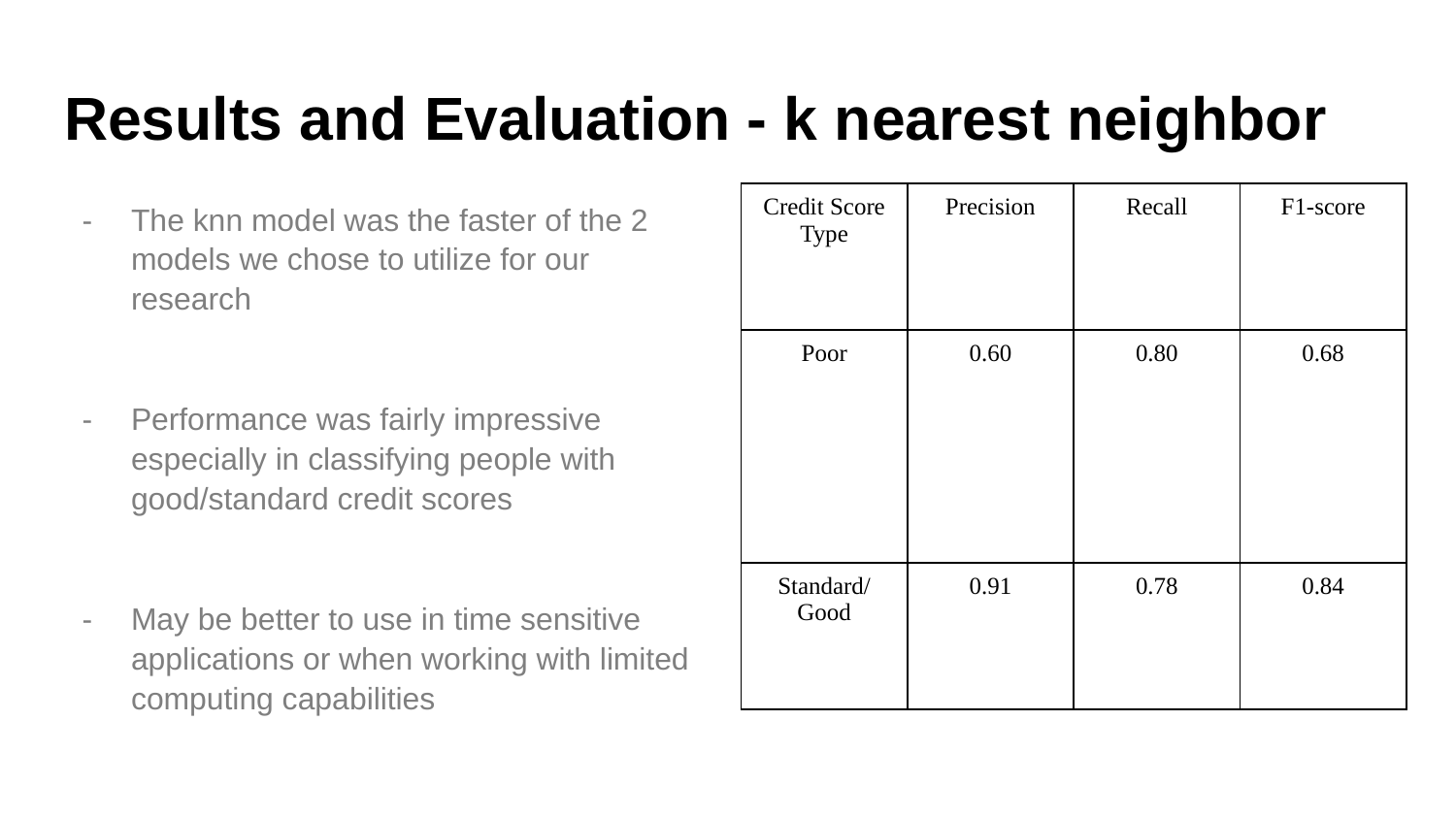

# Results and Evaluation - k nearest neighbor
The knn model was the faster of the 2 models we chose to utilize for our research

Performance was fairly impressive especially in classifying people with good/standard credit scores

May be better to use in time sensitive applications or when working with limited computing capabilities
| Credit Score Type | Precision | Recall | F1-score |
| --- | --- | --- | --- |
| Poor | 0.60 | 0.80 | 0.68 |
| Standard/Good | 0.91 | 0.78 | 0.84 |